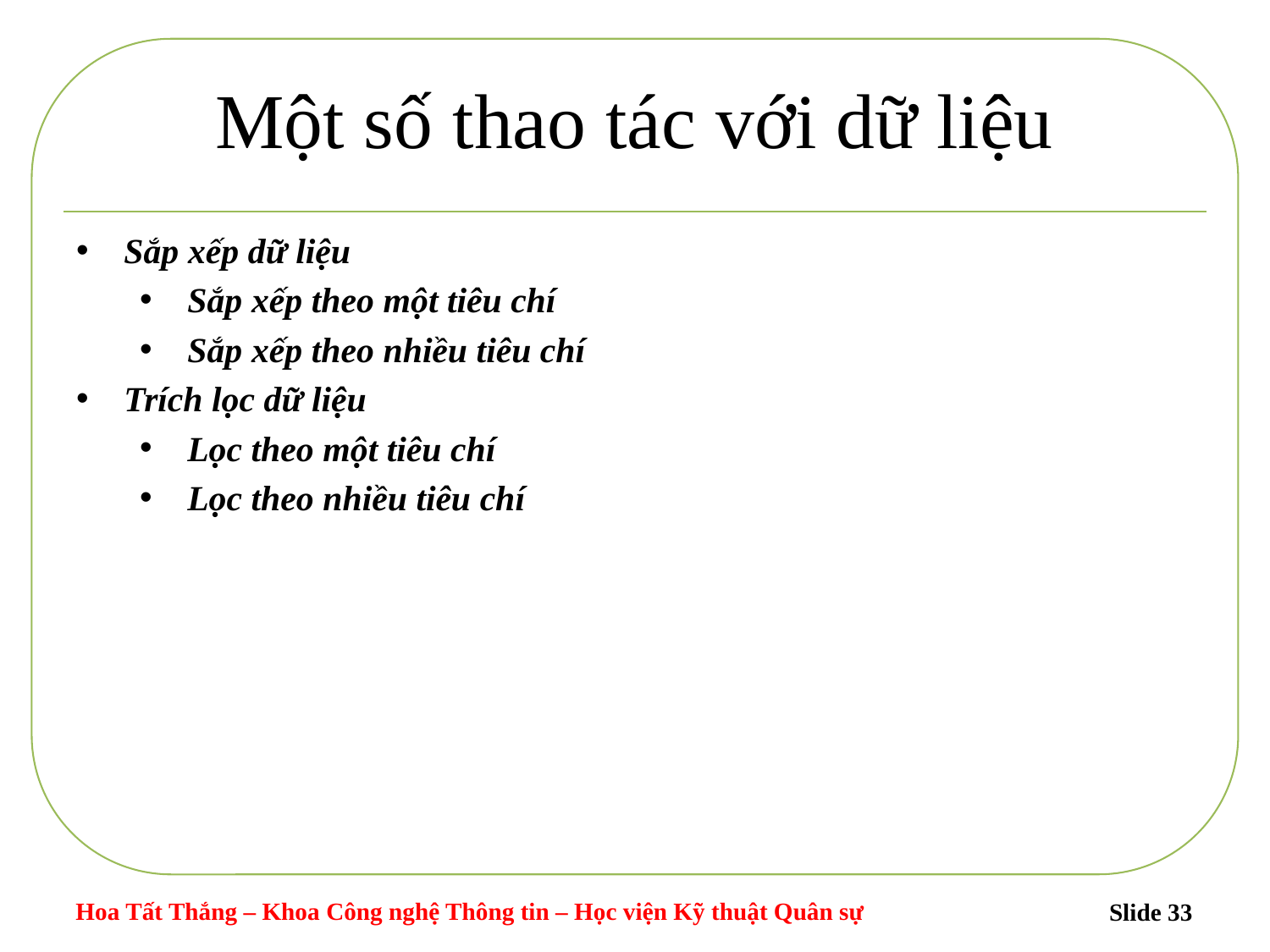

# Một số thao tác với dữ liệu
Sắp xếp dữ liệu
Sắp xếp theo một tiêu chí
Sắp xếp theo nhiều tiêu chí
Trích lọc dữ liệu
Lọc theo một tiêu chí
Lọc theo nhiều tiêu chí